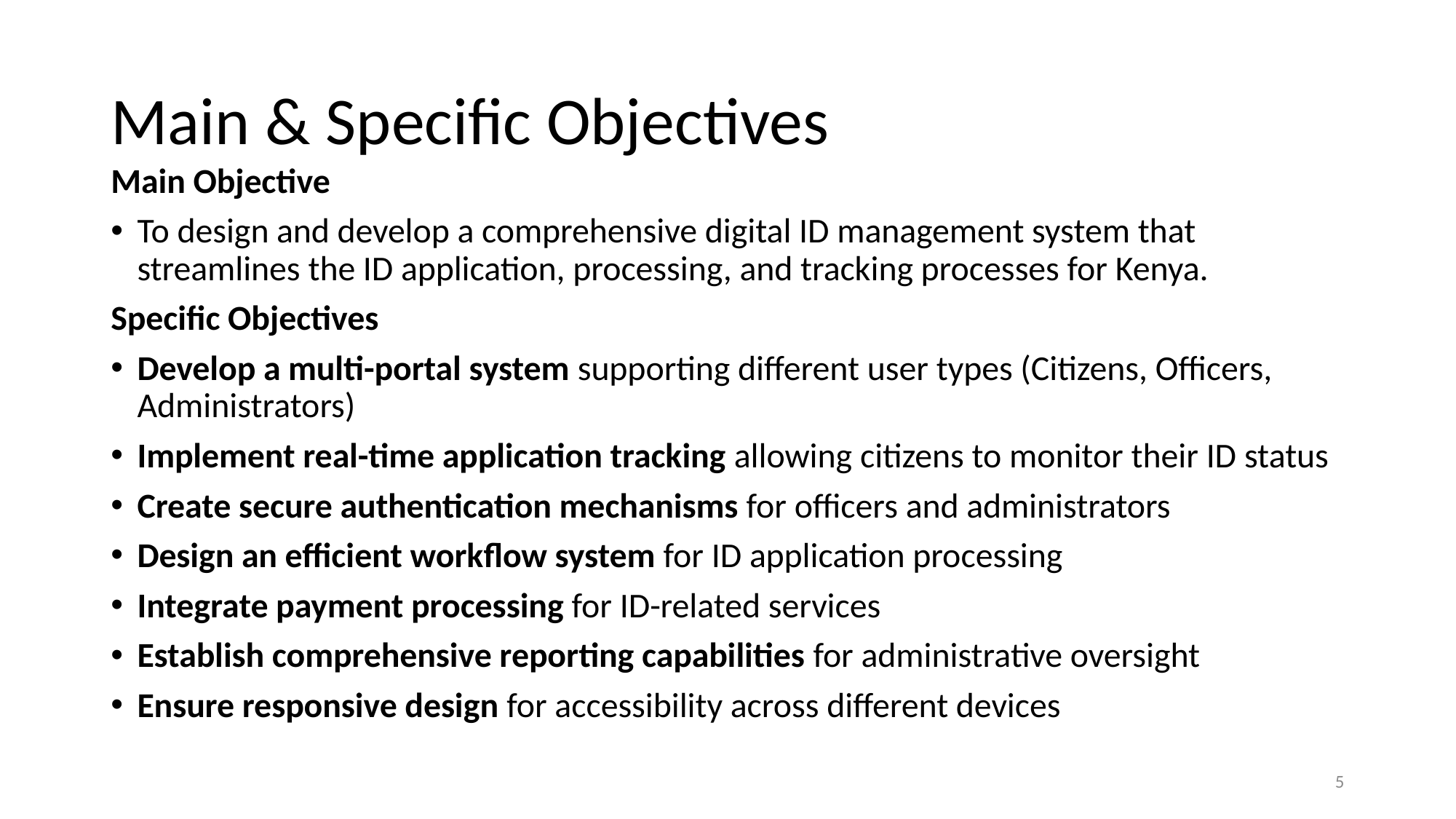

# Main & Specific Objectives
Main Objective
To design and develop a comprehensive digital ID management system that streamlines the ID application, processing, and tracking processes for Kenya.
Specific Objectives
Develop a multi-portal system supporting different user types (Citizens, Officers, Administrators)
Implement real-time application tracking allowing citizens to monitor their ID status
Create secure authentication mechanisms for officers and administrators
Design an efficient workflow system for ID application processing
Integrate payment processing for ID-related services
Establish comprehensive reporting capabilities for administrative oversight
Ensure responsive design for accessibility across different devices
5